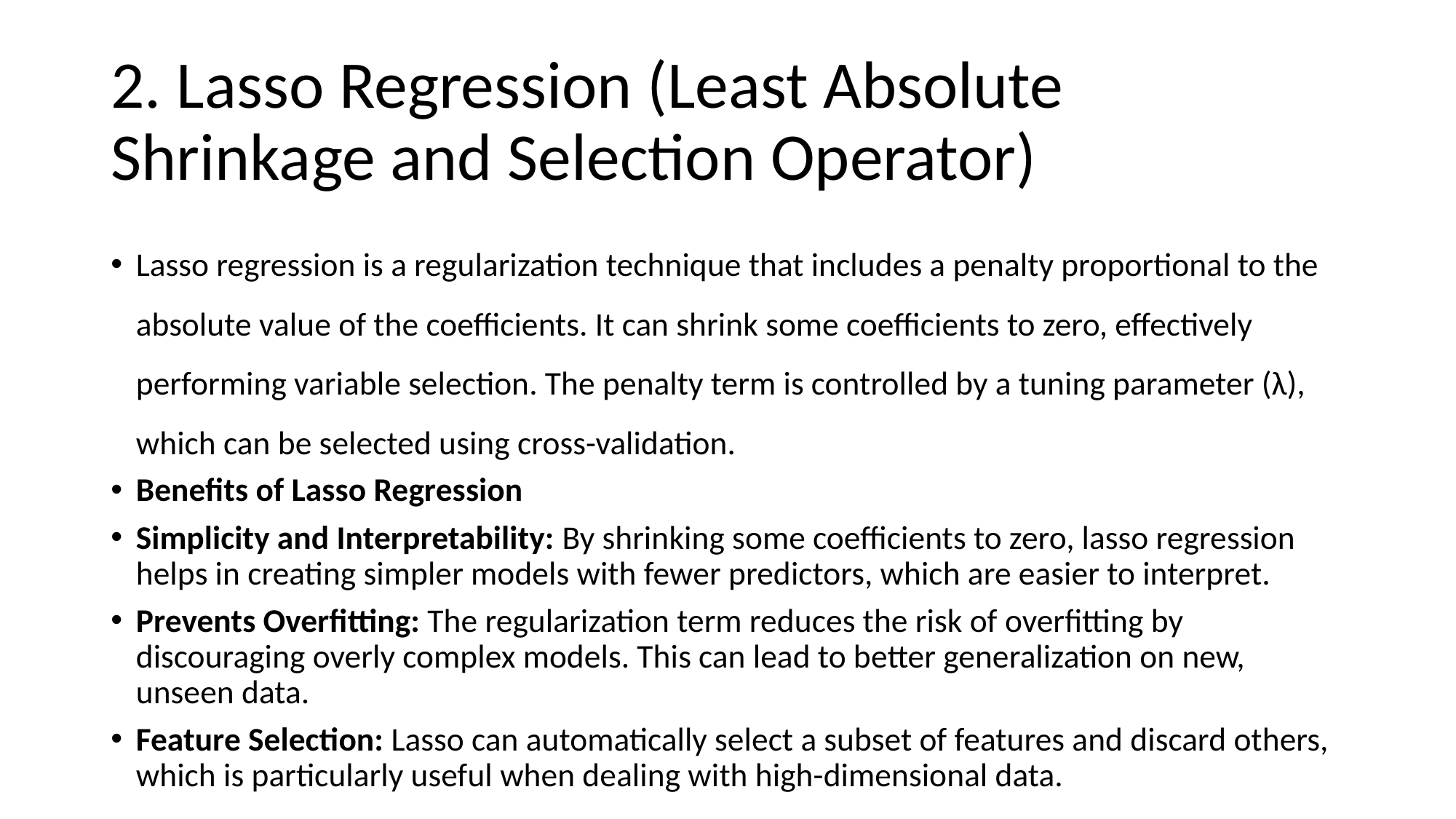

# 2. Lasso Regression (Least Absolute Shrinkage and Selection Operator)
Lasso regression is a regularization technique that includes a penalty proportional to the absolute value of the coefficients. It can shrink some coefficients to zero, effectively performing variable selection. The penalty term is controlled by a tuning parameter (λ), which can be selected using cross-validation.
Benefits of Lasso Regression
Simplicity and Interpretability: By shrinking some coefficients to zero, lasso regression helps in creating simpler models with fewer predictors, which are easier to interpret.
Prevents Overfitting: The regularization term reduces the risk of overfitting by discouraging overly complex models. This can lead to better generalization on new, unseen data.
Feature Selection: Lasso can automatically select a subset of features and discard others, which is particularly useful when dealing with high-dimensional data.